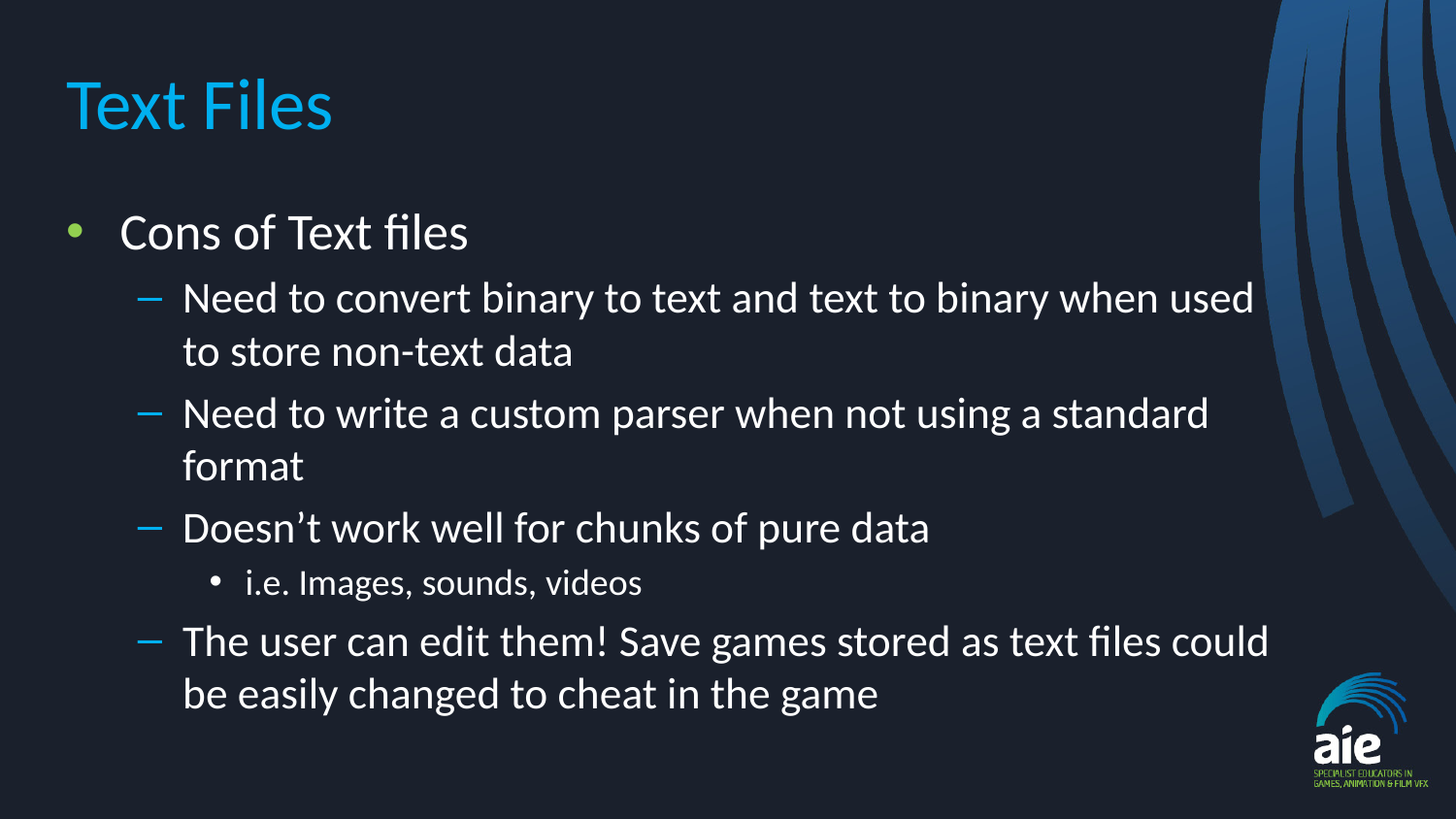

# Text Files
Cons of Text files
Need to convert binary to text and text to binary when used to store non-text data
Need to write a custom parser when not using a standard format
Doesn’t work well for chunks of pure data
i.e. Images, sounds, videos
The user can edit them! Save games stored as text files could be easily changed to cheat in the game